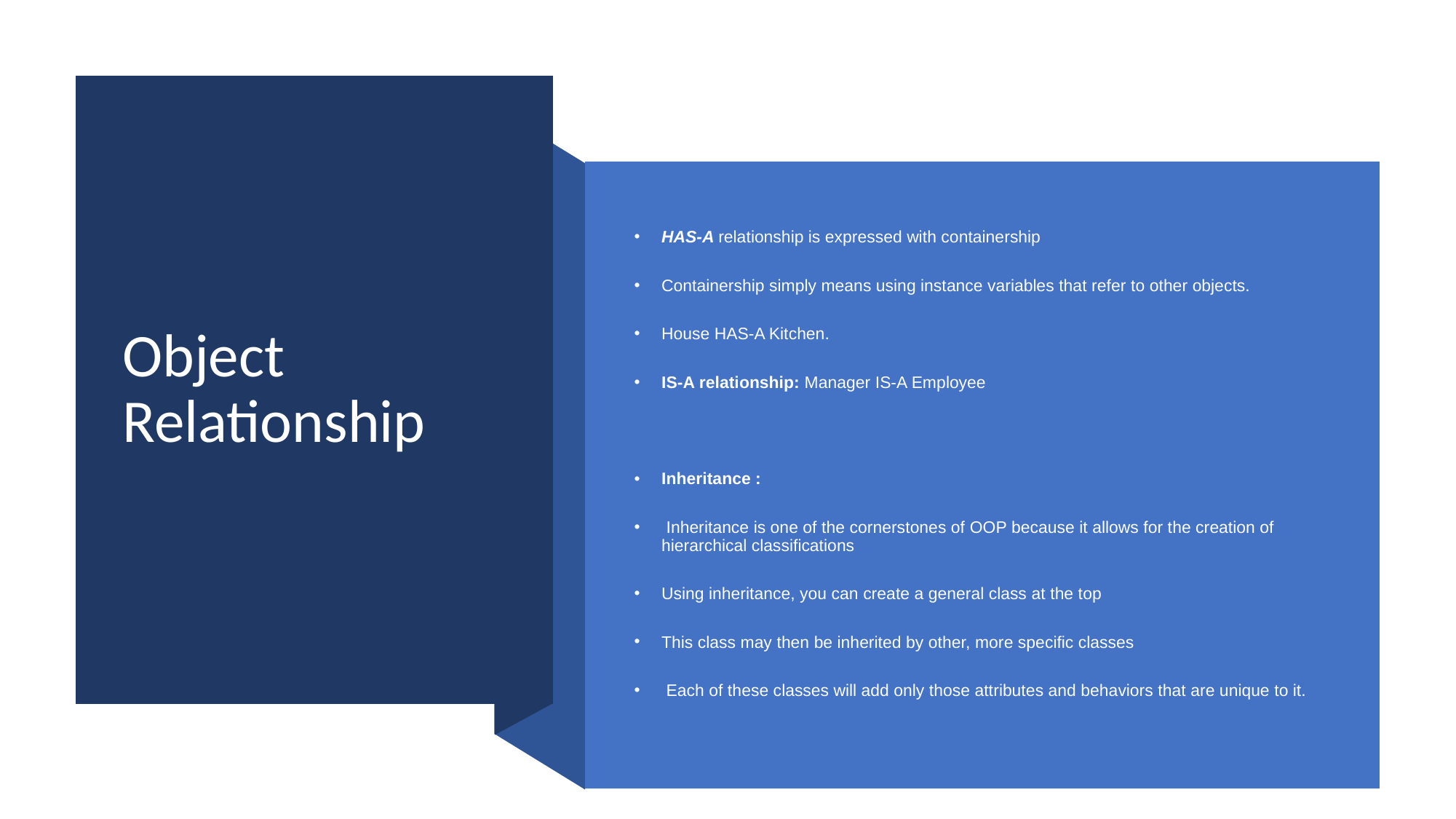

# Object Relationship

HAS-A relationship is expressed with containership
Containership simply means using instance variables that refer to other objects.
House HAS-A Kitchen.
IS-A relationship: Manager IS-A Employee

Inheritance :
 Inheritance is one of the cornerstones of OOP because it allows for the creation of hierarchical classifications
Using inheritance, you can create a general class at the top
This class may then be inherited by other, more specific classes
 Each of these classes will add only those attributes and behaviors that are unique to it.